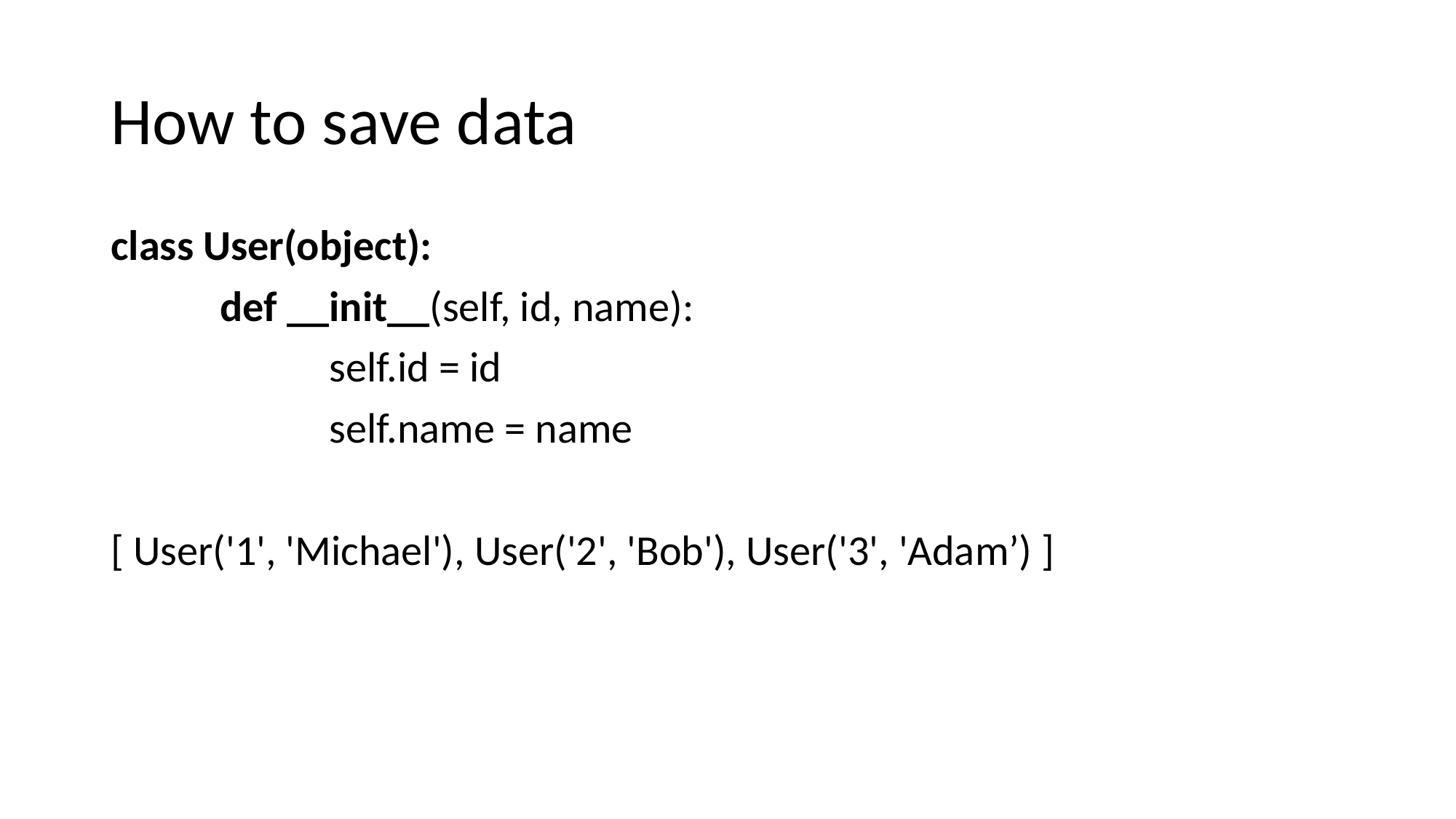

# How to save data
class User(object):
	def __init__(self, id, name):
		self.id = id
		self.name = name

[ User('1', 'Michael'), User('2', 'Bob'), User('3', 'Adam’) ]